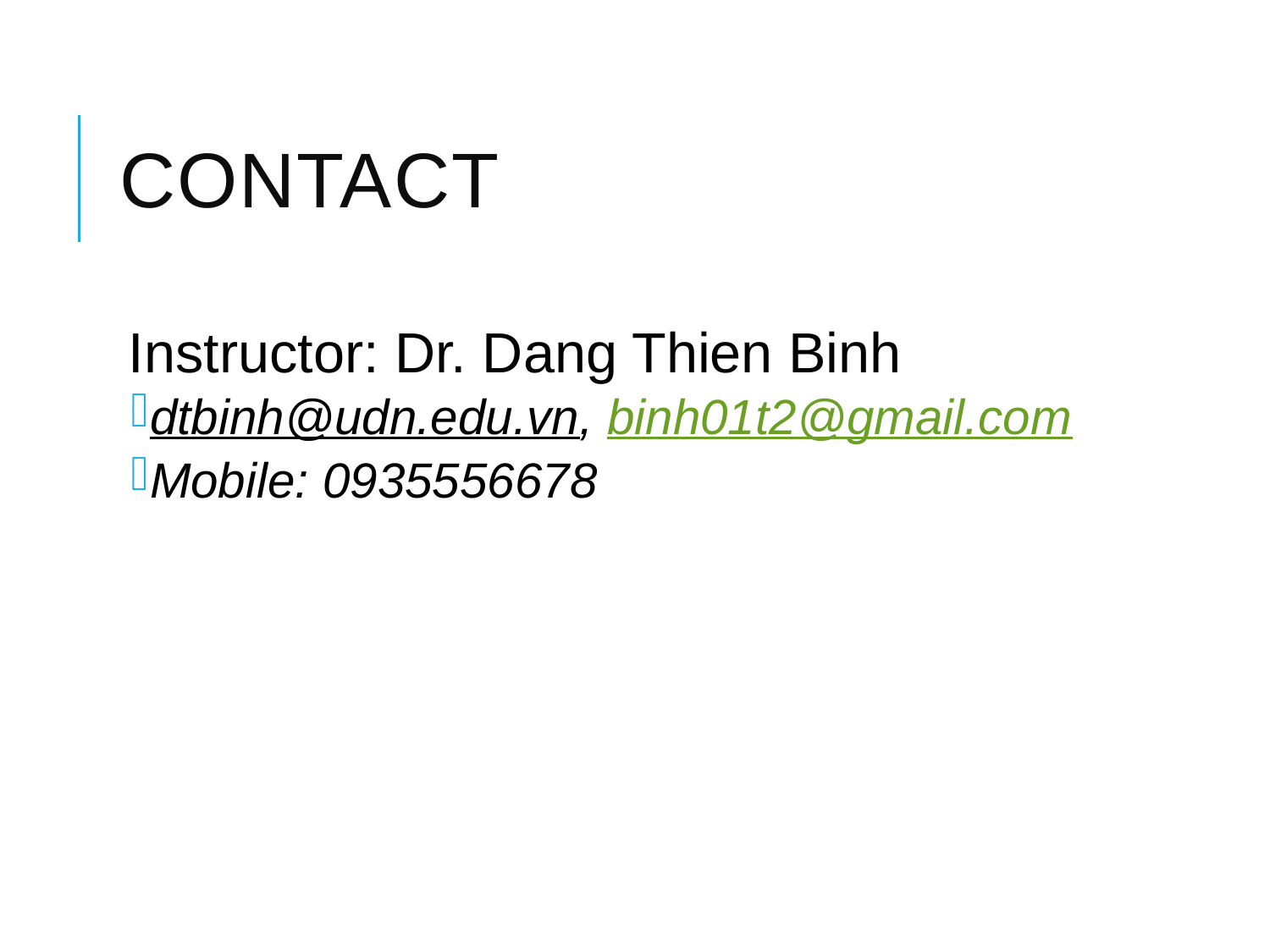

# Contact
Instructor: Dr. Dang Thien Binh
dtbinh@udn.edu.vn, binh01t2@gmail.com
Mobile: 0935556678